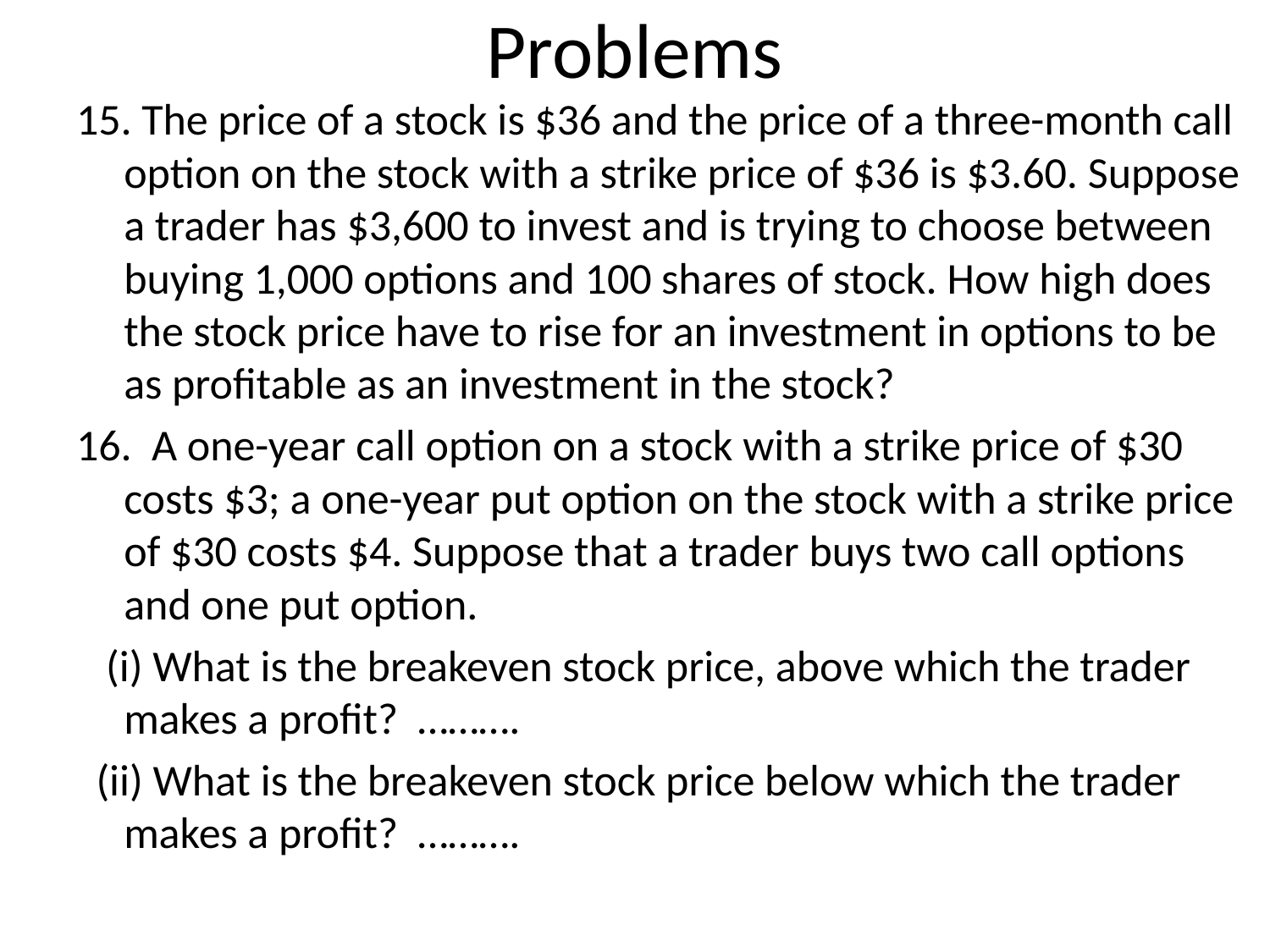

# Problems
15. The price of a stock is $36 and the price of a three-month call option on the stock with a strike price of $36 is $3.60. Suppose a trader has $3,600 to invest and is trying to choose between buying 1,000 options and 100 shares of stock. How high does the stock price have to rise for an investment in options to be as profitable as an investment in the stock?
16.  A one-year call option on a stock with a strike price of $30 costs $3; a one-year put option on the stock with a strike price of $30 costs $4. Suppose that a trader buys two call options and one put option.
   (i) What is the breakeven stock price, above which the trader makes a profit?  ……….
  (ii) What is the breakeven stock price below which the trader makes a profit?  ……….